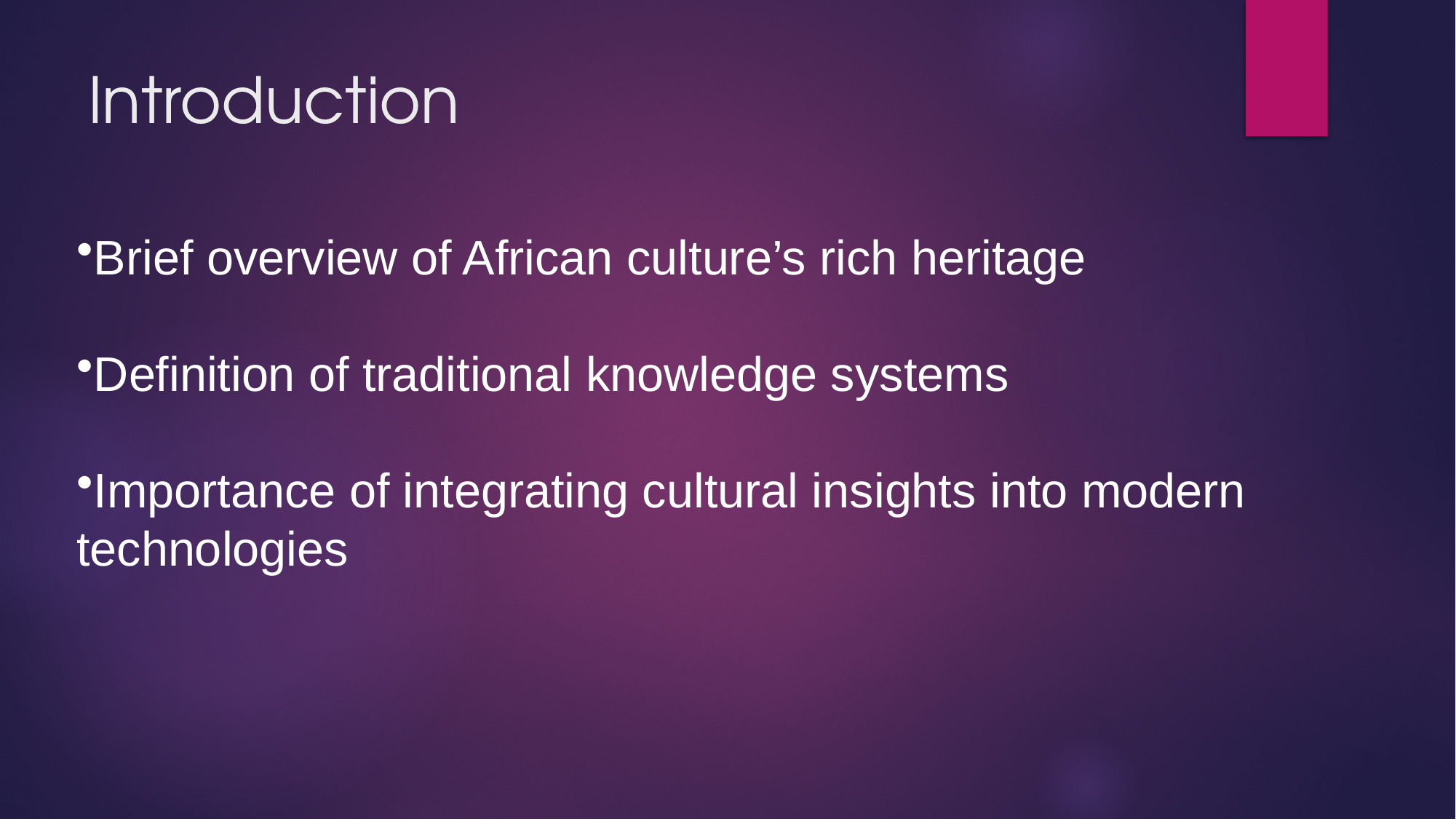

# Introduction

Brief overview of African culture’s rich heritage

Definition of traditional knowledge systems

Importance of integrating cultural insights into modern
technologies